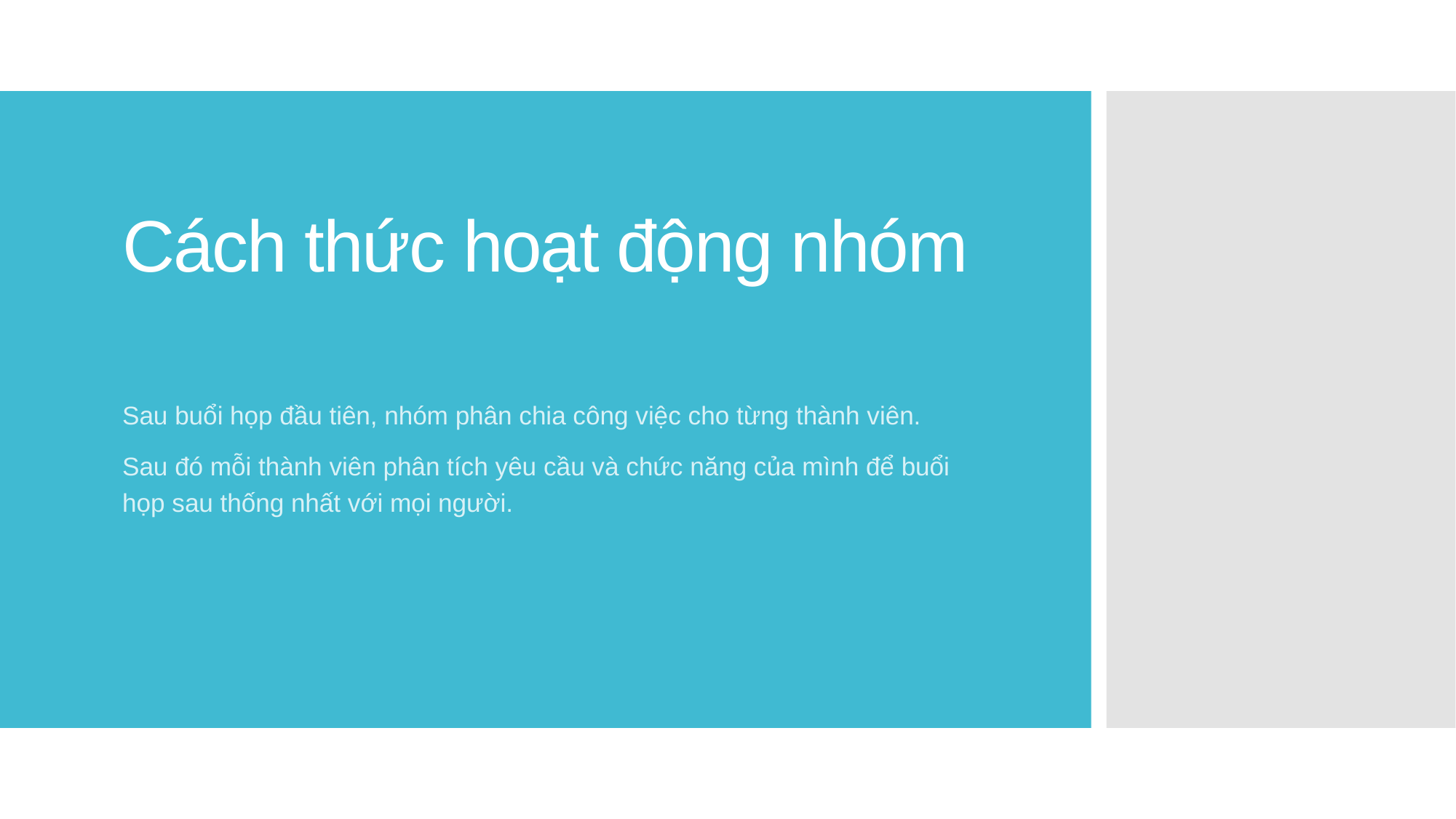

# Cách thức hoạt động nhóm
Sau buổi họp đầu tiên, nhóm phân chia công việc cho từng thành viên.
Sau đó mỗi thành viên phân tích yêu cầu và chức năng của mình để buổi họp sau thống nhất với mọi người.